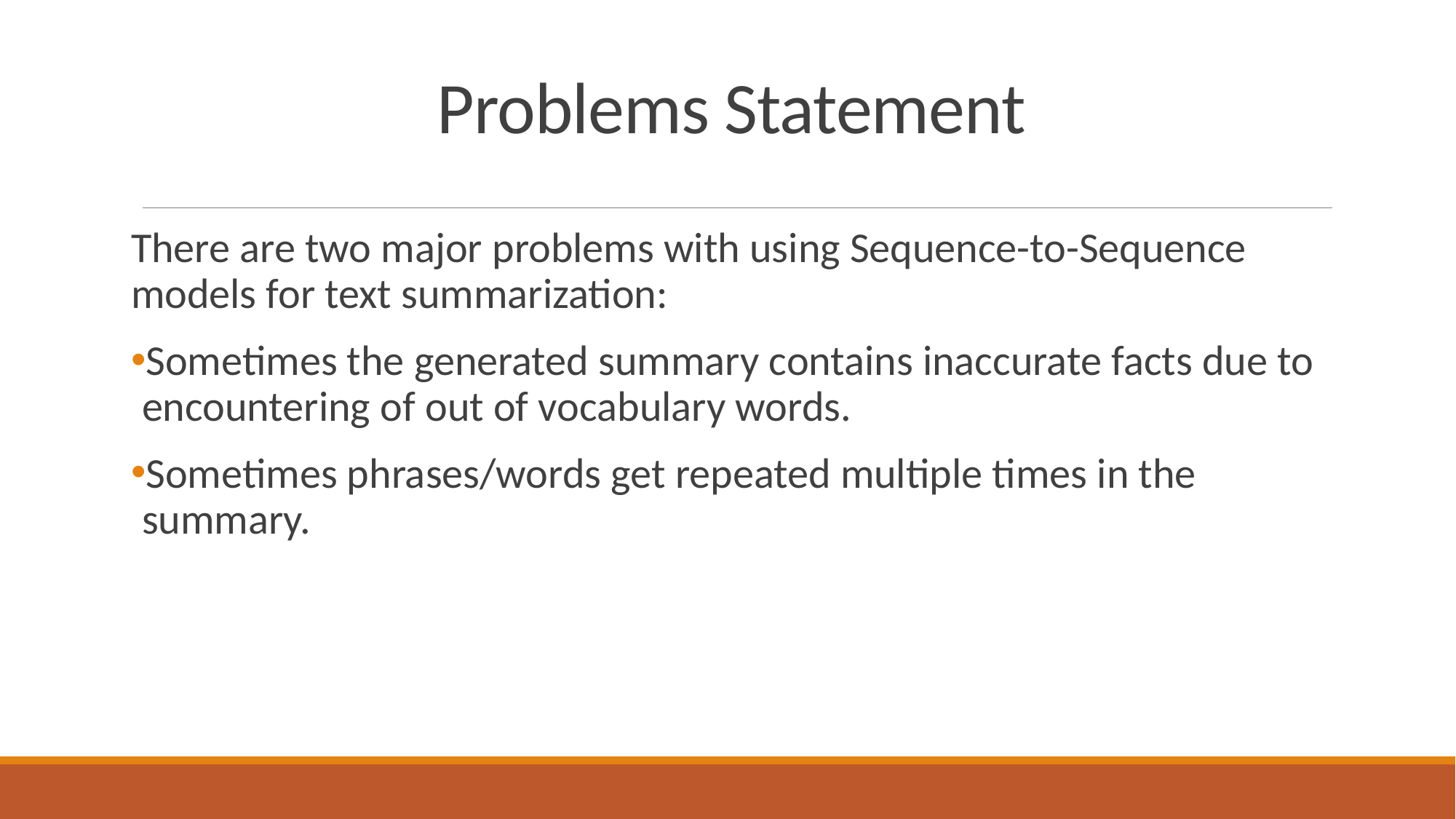

# Problems Statement
There are two major problems with using Sequence-to-Sequence models for text summarization:
Sometimes the generated summary contains inaccurate facts due to encountering of out of vocabulary words.
Sometimes phrases/words get repeated multiple times in the summary.